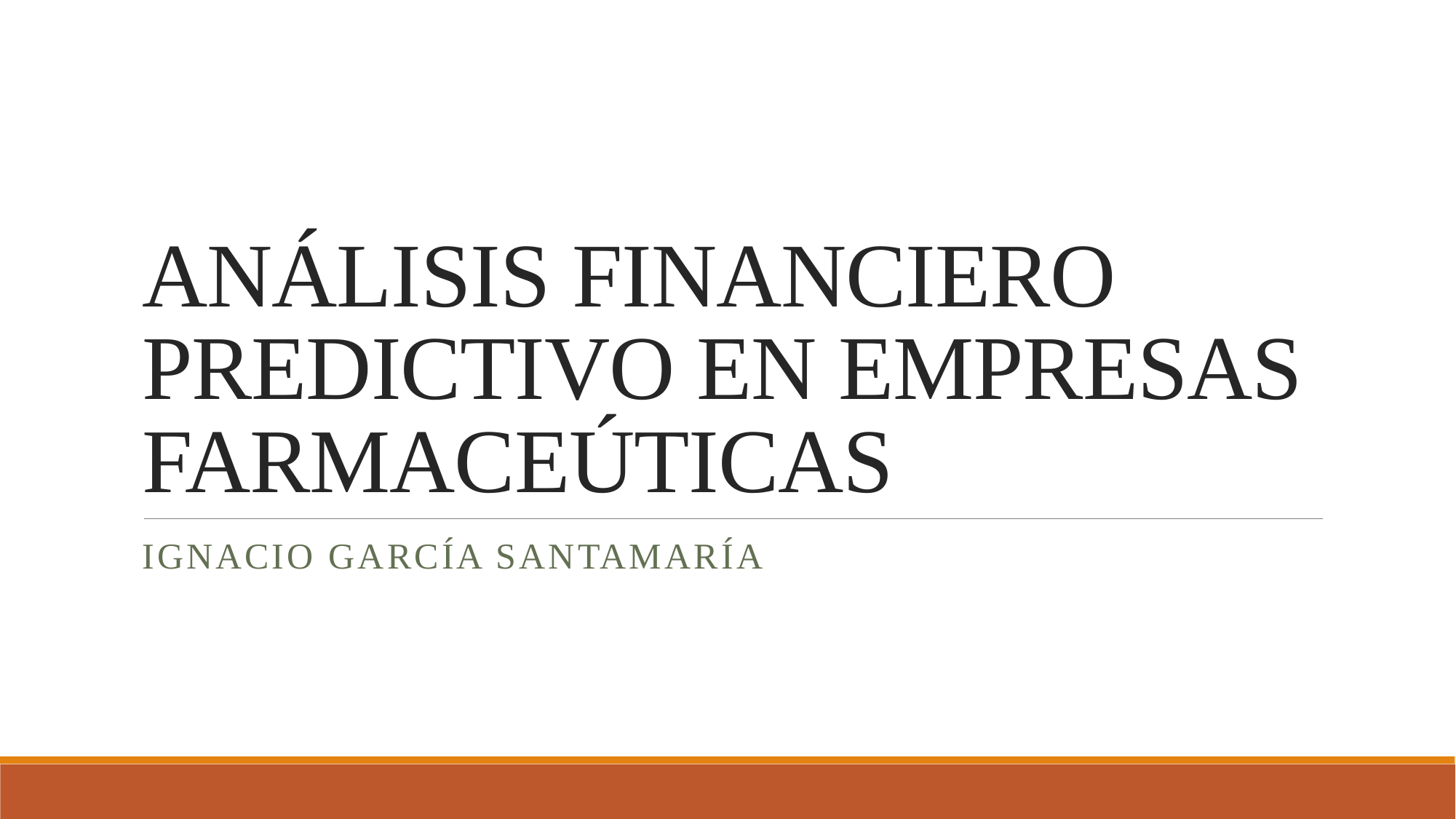

# ANÁLISIS FINANCIERO PREDICTIVO EN EMPRESAS FARMACEÚTICAS
Ignacio García Santamaría